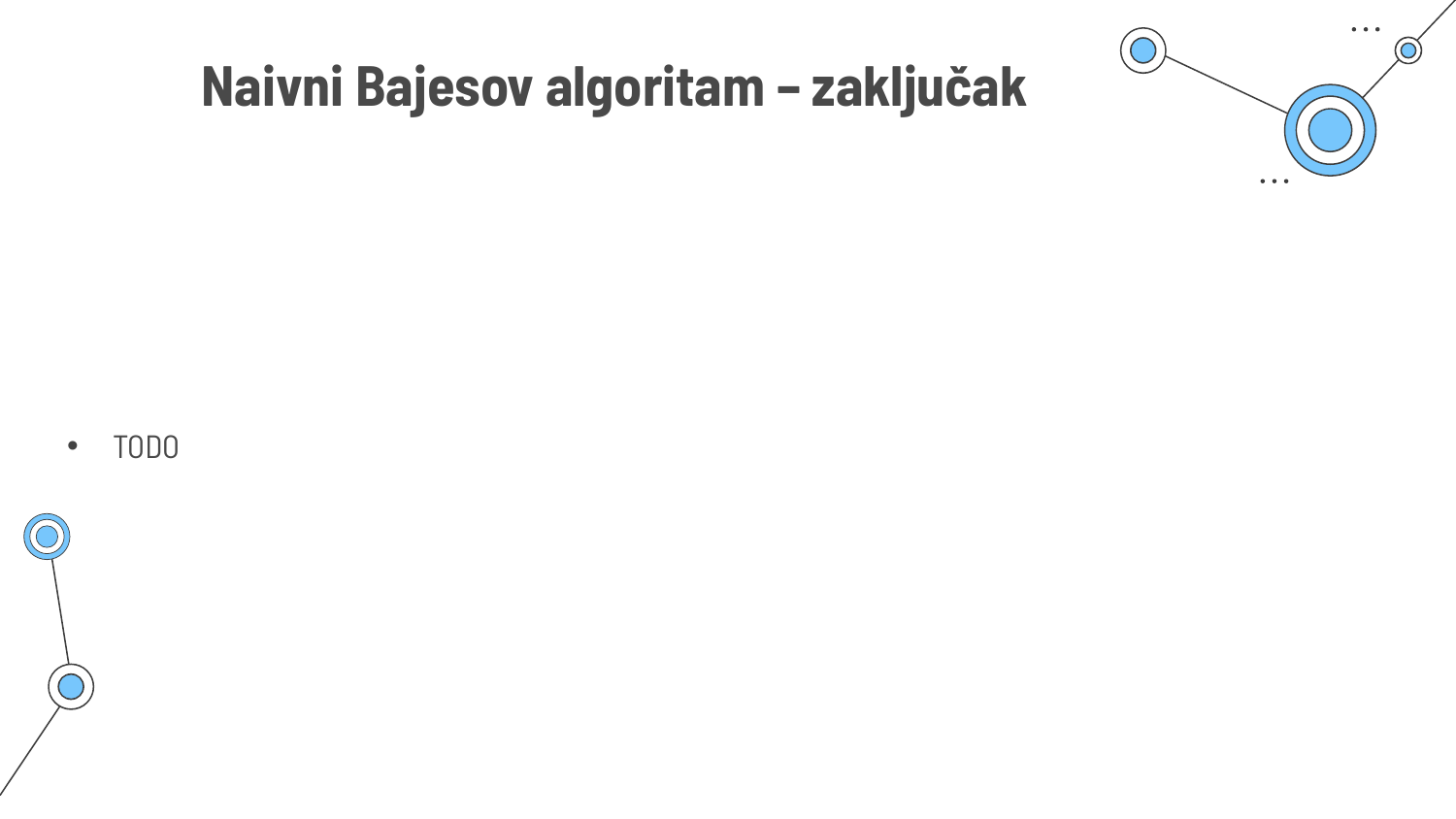

# Naivni Bajesov algoritam – zaključak
TODO